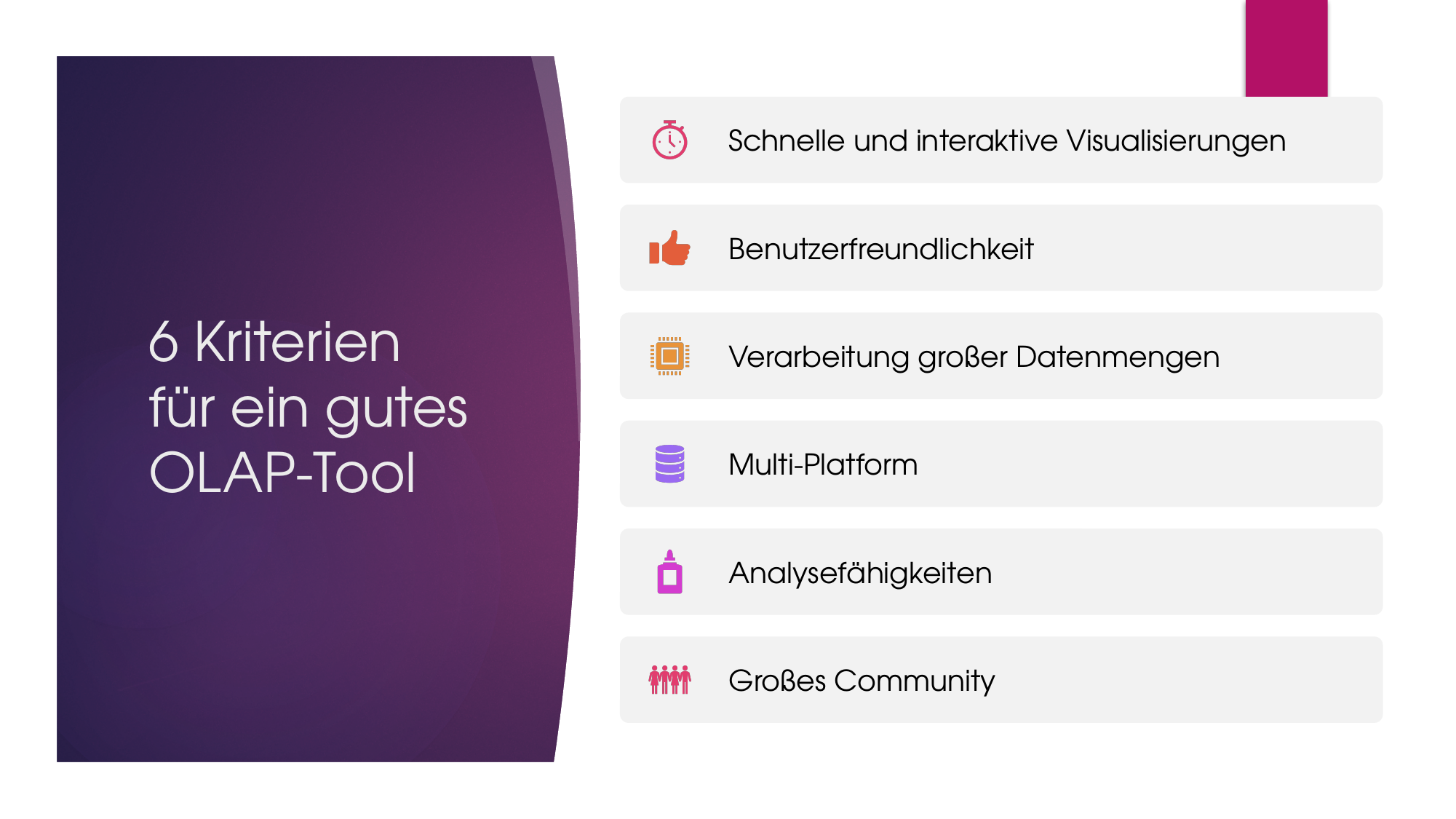

Schnelle und interaktive Visualisierungen
Benutzerfreundlichkeit
Verarbeitung großer Datenmengen
Multi-Platform
Analysefähigkeiten
Großes Community
# 6 Kriterien für ein gutes OLAP-Tool